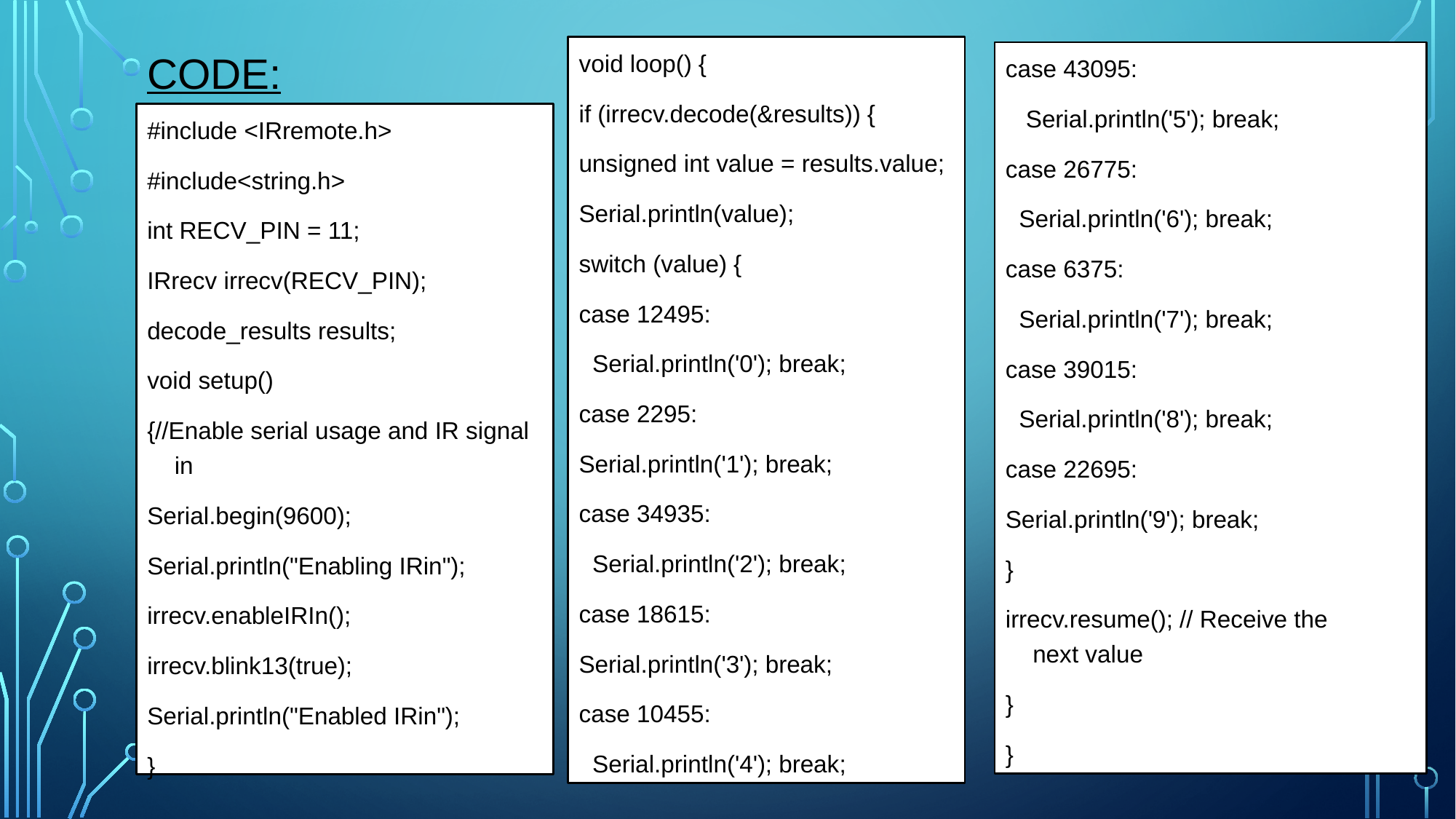

# Code:
void loop() {
if (irrecv.decode(&results)) {
unsigned int value = results.value;
Serial.println(value);
switch (value) {
case 12495:
  Serial.println('0'); break;
case 2295:
Serial.println('1'); break;
case 34935:
  Serial.println('2'); break;
case 18615:
Serial.println('3'); break;
case 10455:
  Serial.println('4'); break;
case 43095:
   Serial.println('5'); break;
case 26775:
  Serial.println('6'); break;
case 6375:
  Serial.println('7'); break;
case 39015:
  Serial.println('8'); break;
case 22695:
Serial.println('9'); break;
}
irrecv.resume(); // Receive the next value
}
}
#include <IRremote.h>
#include<string.h>
int RECV_PIN = 11;
IRrecv irrecv(RECV_PIN);
decode_results results;
void setup()
{//Enable serial usage and IR signal in
Serial.begin(9600);
Serial.println("Enabling IRin");
irrecv.enableIRIn();
irrecv.blink13(true);
Serial.println("Enabled IRin");
}